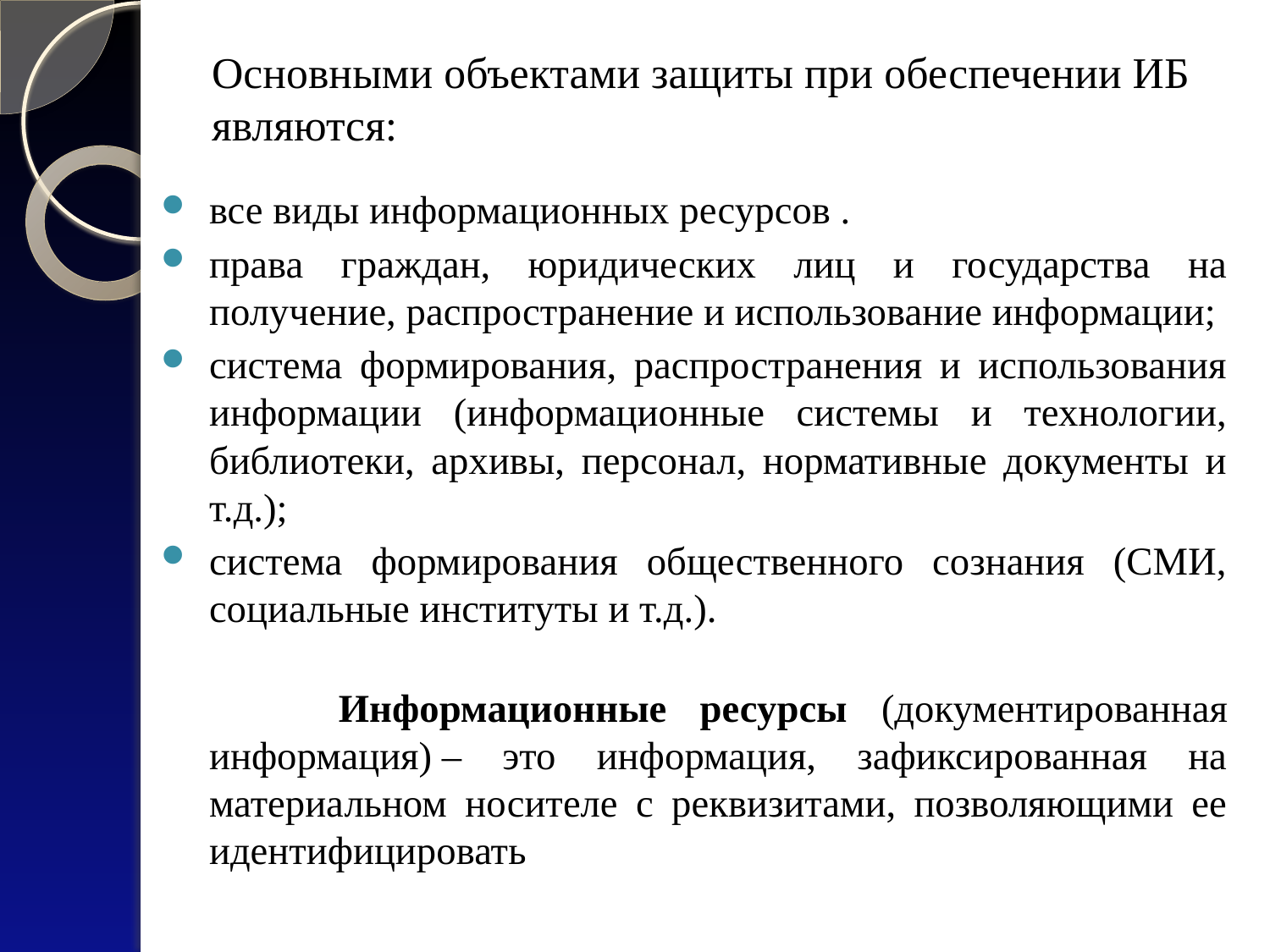

# Основными объектами защиты при обеспечении ИБ являются:
все виды информационных ресурсов .
права граждан, юридических лиц и государства на получение, распространение и использование информации;
система формирования, распространения и использования информации (информационные системы и технологии, библиотеки, архивы, персонал, нормативные документы и т.д.);
система формирования общественного сознания (СМИ, социальные институты и т.д.).

     Информационные ресурсы (документированная информация) – это информация, зафиксированная на материальном носителе с реквизитами, позволяющими ее идентифицировать